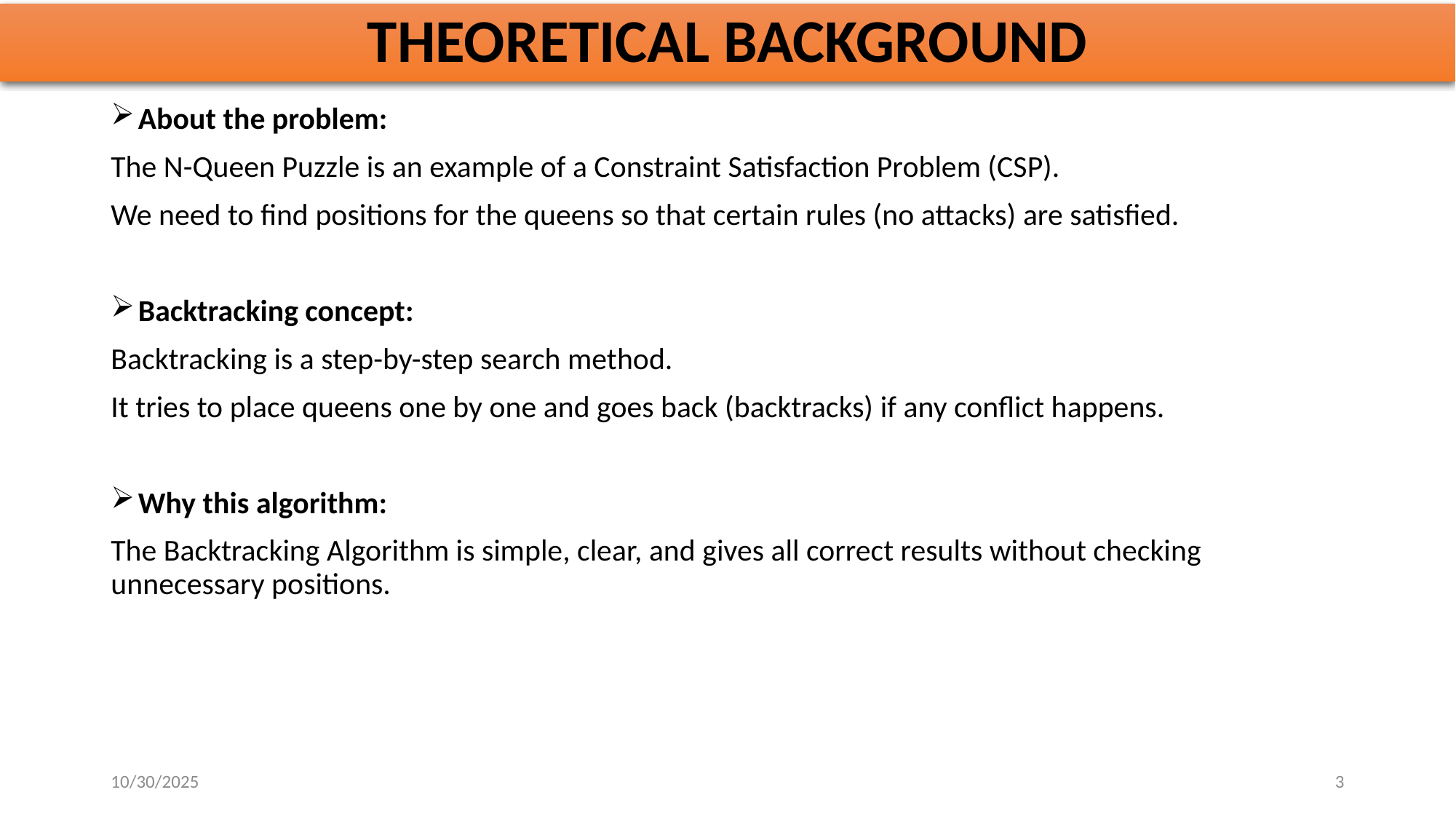

# THEORETICAL BACKGROUND
About the problem:
The N-Queen Puzzle is an example of a Constraint Satisfaction Problem (CSP).
We need to find positions for the queens so that certain rules (no attacks) are satisfied.

Backtracking concept:
Backtracking is a step-by-step search method.
It tries to place queens one by one and goes back (backtracks) if any conflict happens.

Why this algorithm:
The Backtracking Algorithm is simple, clear, and gives all correct results without checking unnecessary positions.
10/30/2025
3